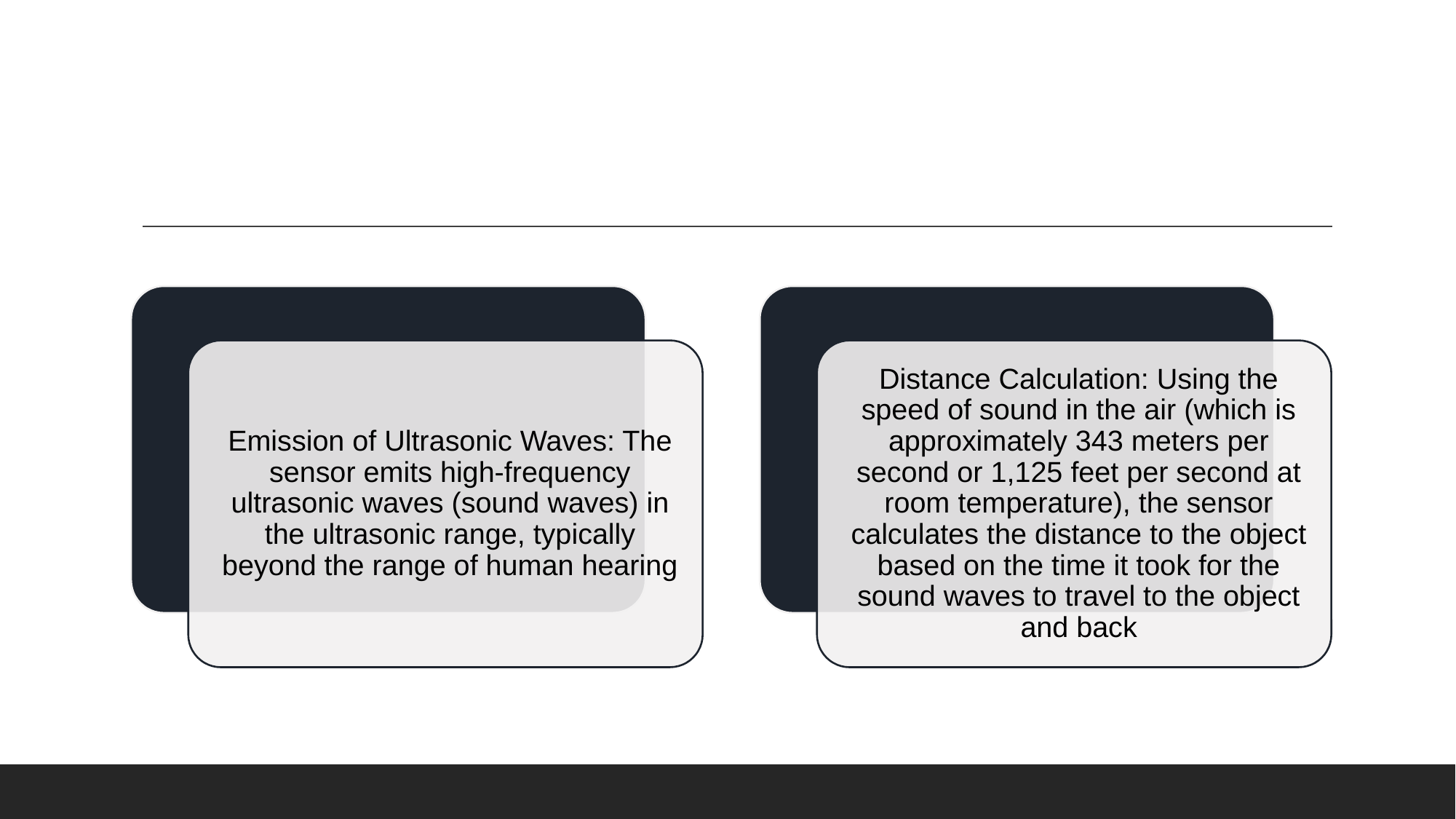

#
Emission of Ultrasonic Waves: The sensor emits high-frequency ultrasonic waves (sound waves) in the ultrasonic range, typically beyond the range of human hearing
Distance Calculation: Using the speed of sound in the air (which is approximately 343 meters per second or 1,125 feet per second at room temperature), the sensor calculates the distance to the object based on the time it took for the sound waves to travel to the object and back